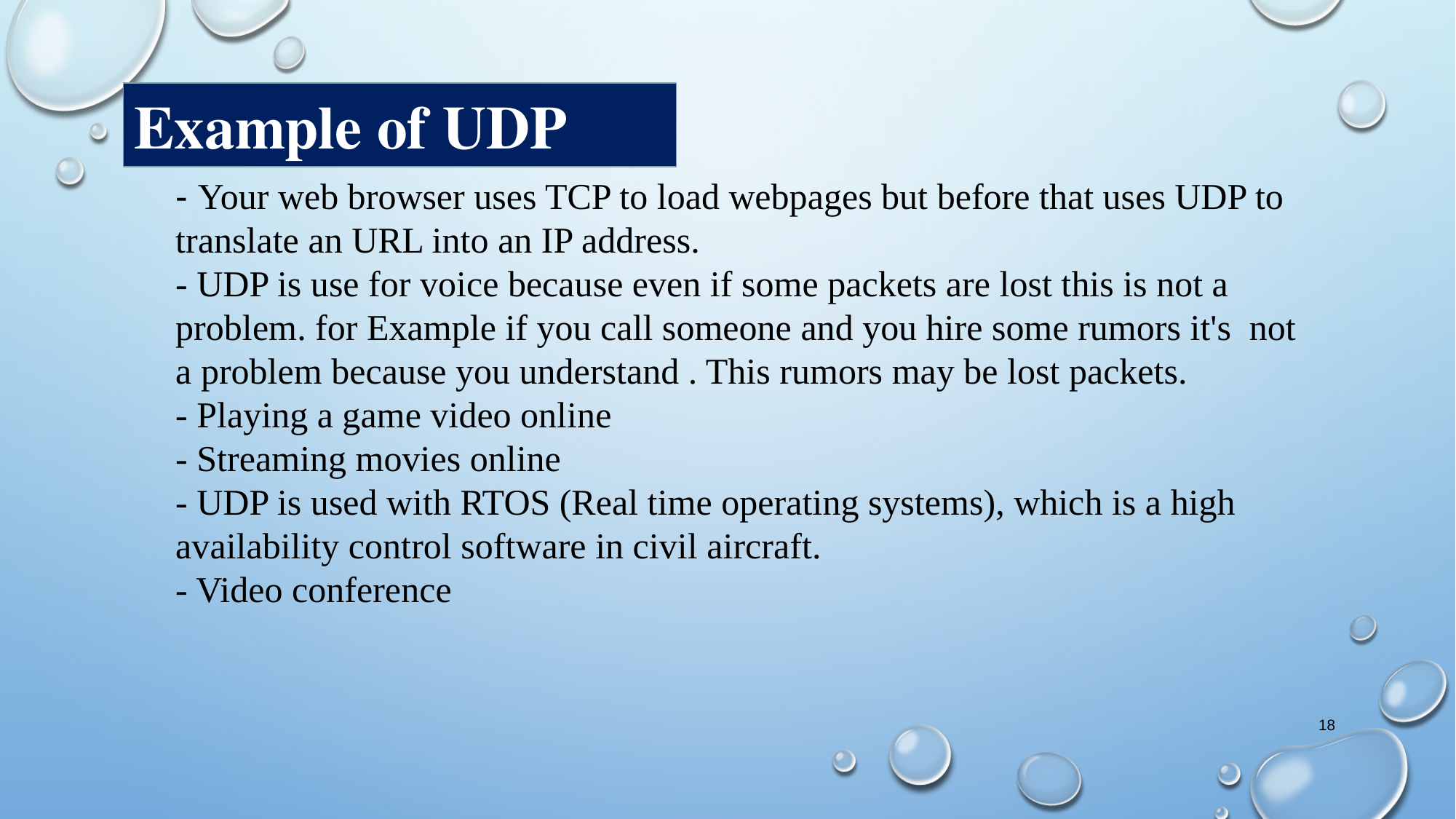

Example of UDP
- Your web browser uses TCP to load webpages but before that uses UDP to translate an URL into an IP address.
- UDP is use for voice because even if some packets are lost this is not a problem. for Example if you call someone and you hire some rumors it's  not a problem because you understand . This rumors may be lost packets.
- Playing a game video online
- Streaming movies online
- UDP is used with RTOS (Real time operating systems), which is a high availability control software in civil aircraft.
- Video conference
18